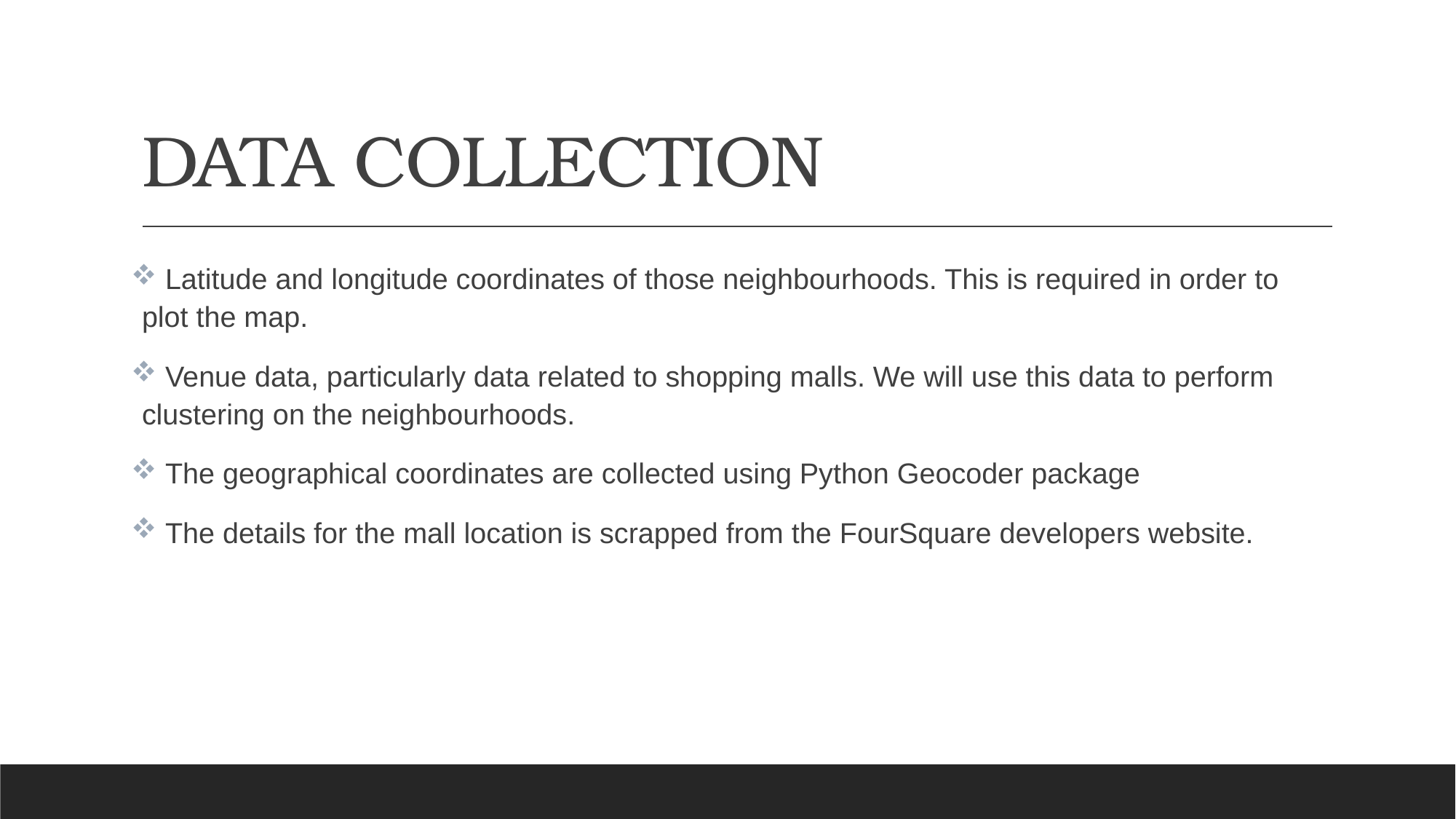

# DATA COLLECTION
 Latitude and longitude coordinates of those neighbourhoods. This is required in order to plot the map.
 Venue data, particularly data related to shopping malls. We will use this data to perform clustering on the neighbourhoods.
 The geographical coordinates are collected using Python Geocoder package
 The details for the mall location is scrapped from the FourSquare developers website.